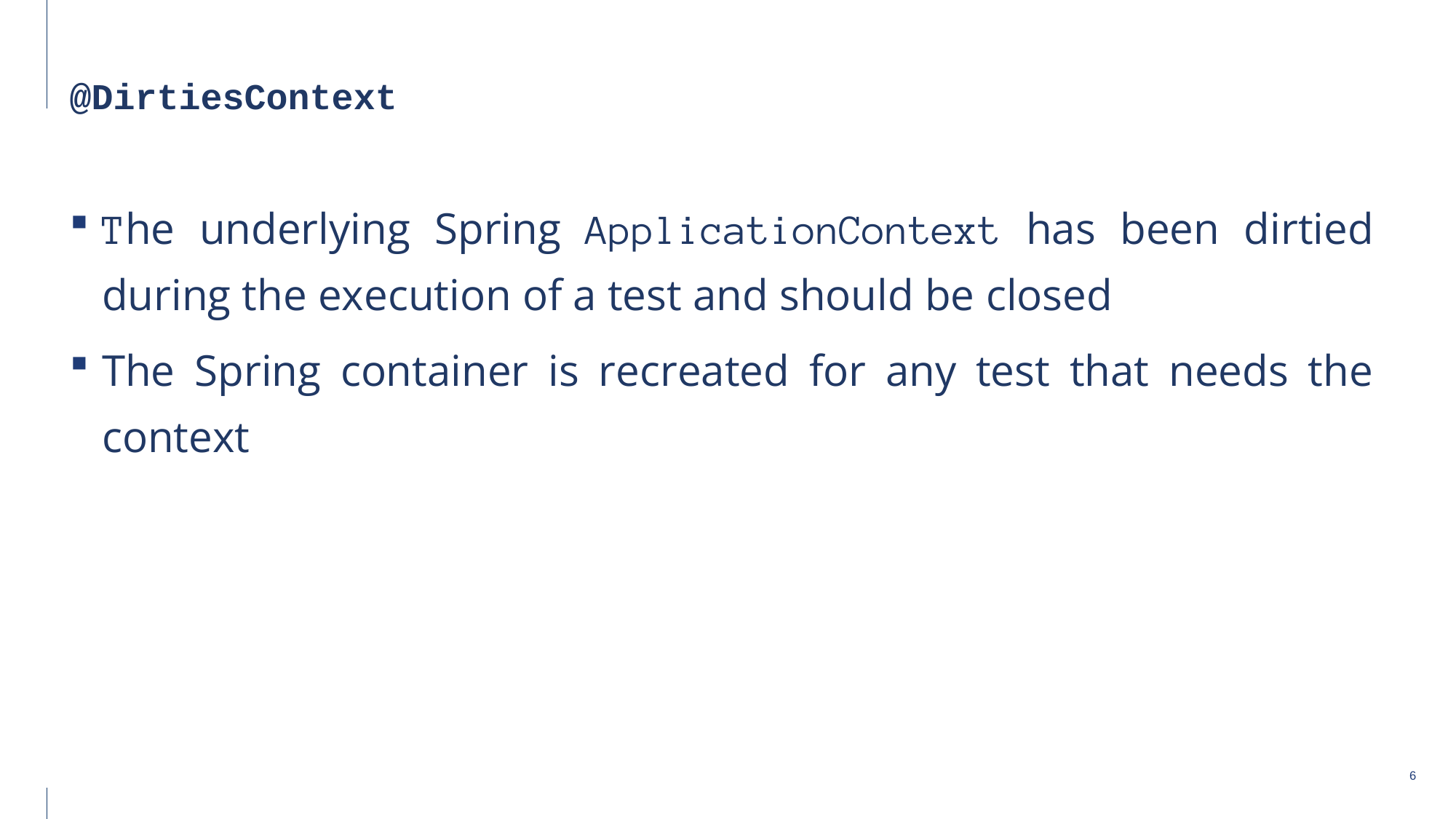

# @DirtiesContext
The underlying Spring ApplicationContext has been dirtied during the execution of a test and should be closed
The Spring container is recreated for any test that needs the context